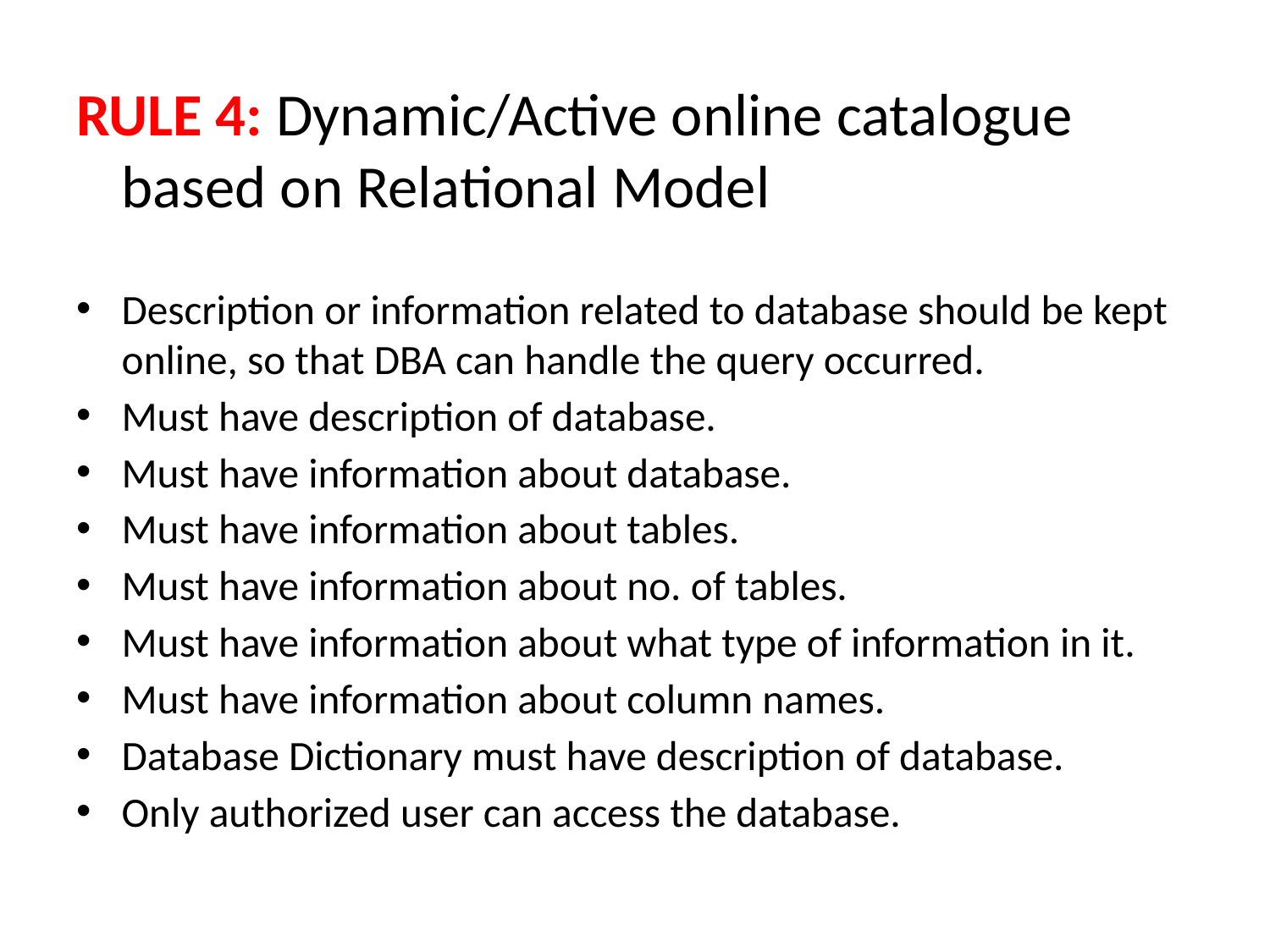

RULE 4: Dynamic/Active online catalogue based on Relational Model

Description or information related to database should be kept online, so that DBA can handle the query occurred.
Must have description of database.
Must have information about database.
Must have information about tables.
Must have information about no. of tables.
Must have information about what type of information in it.
Must have information about column names.
Database Dictionary must have description of database.
Only authorized user can access the database.